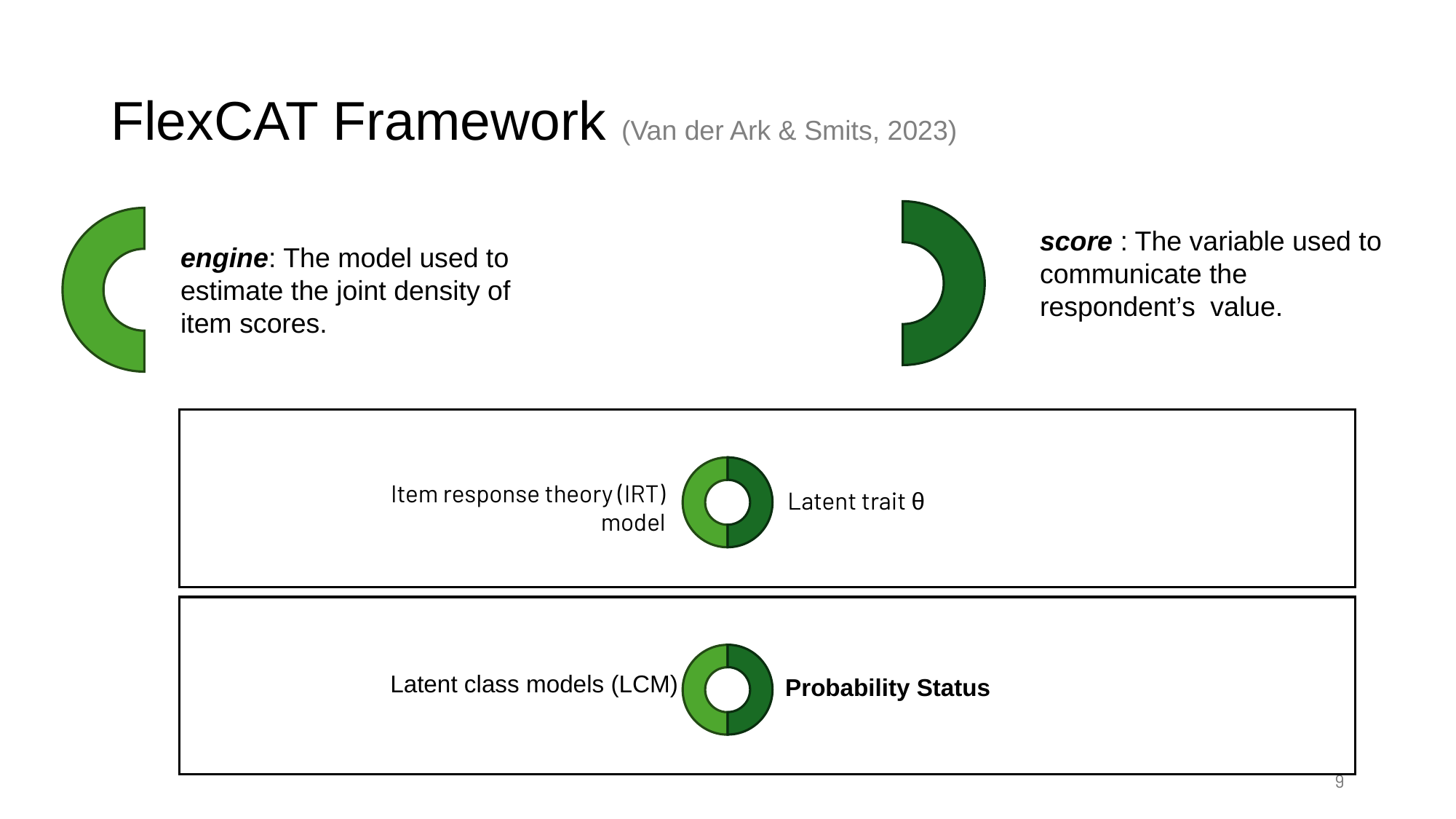

# FlexCAT Framework (Van der Ark & Smits, 2023)

score : The variable used to communicate the respondent’s  value.
engine: The model used to estimate the joint density of item scores.

Item response theory (IRT)
model
Latent trait θ

Latent class models (LCM)
Probability Status
9